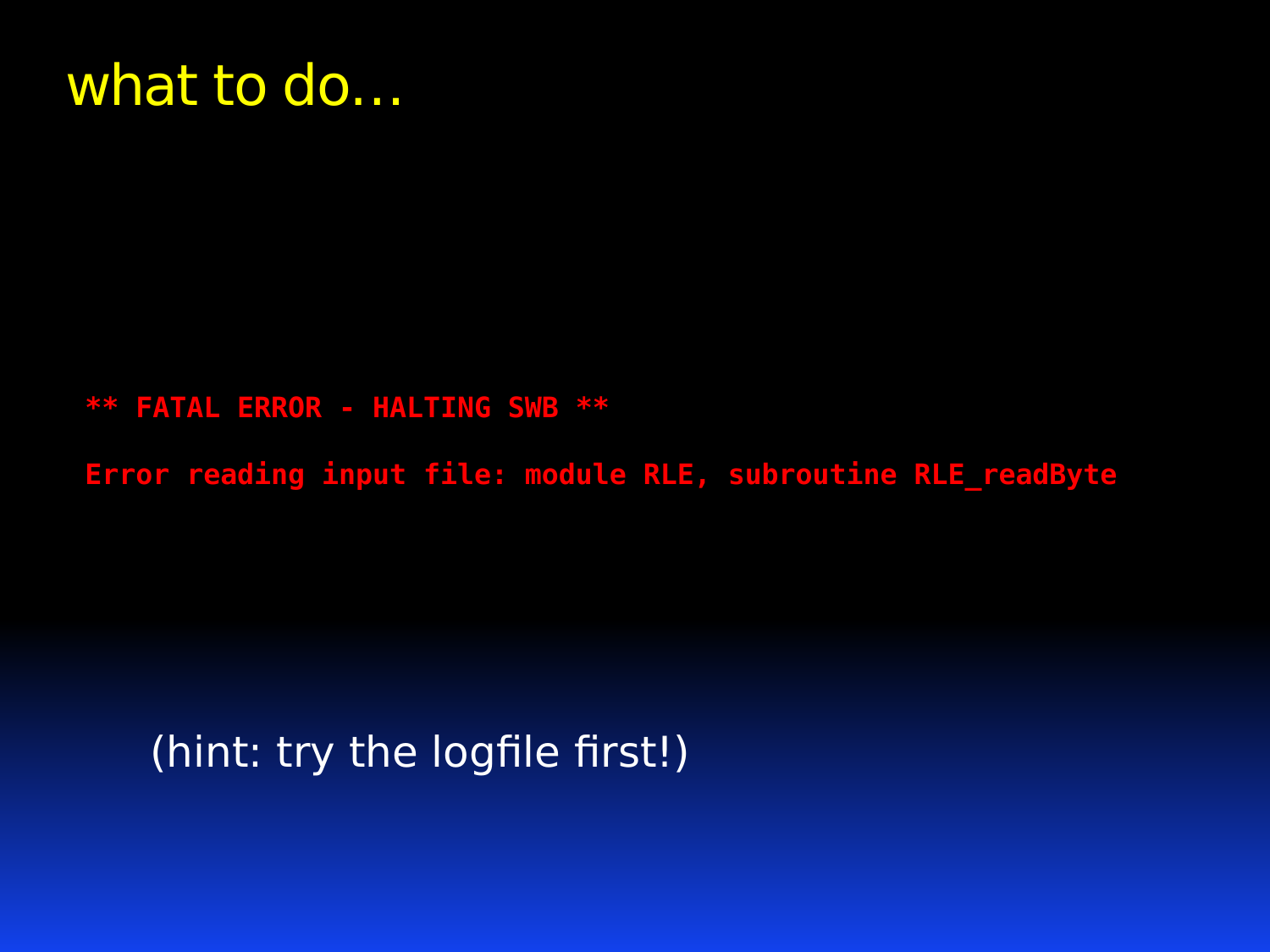

# what to do…

** FATAL ERROR - HALTING SWB **

Error reading input file: module RLE, subroutine RLE_readByte
(hint: try the logfile first!)